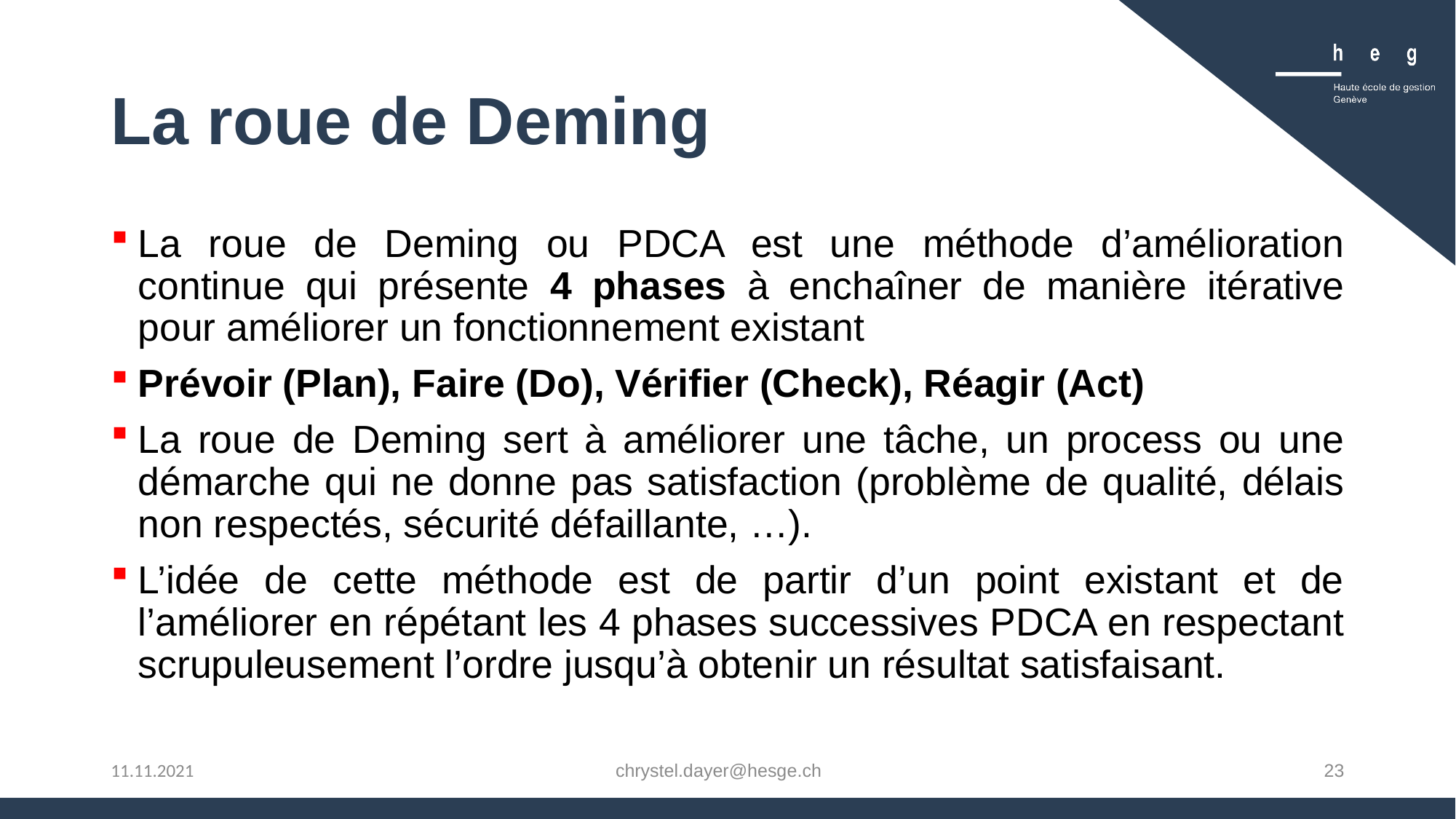

# La roue de Deming
La roue de Deming ou PDCA est une méthode d’amélioration continue qui présente 4 phases à enchaîner de manière itérative pour améliorer un fonctionnement existant
Prévoir (Plan), Faire (Do), Vérifier (Check), Réagir (Act)
La roue de Deming sert à améliorer une tâche, un process ou une démarche qui ne donne pas satisfaction (problème de qualité, délais non respectés, sécurité défaillante, …).
L’idée de cette méthode est de partir d’un point existant et de l’améliorer en répétant les 4 phases successives PDCA en respectant scrupuleusement l’ordre jusqu’à obtenir un résultat satisfaisant.

chrystel.dayer@hesge.ch
23